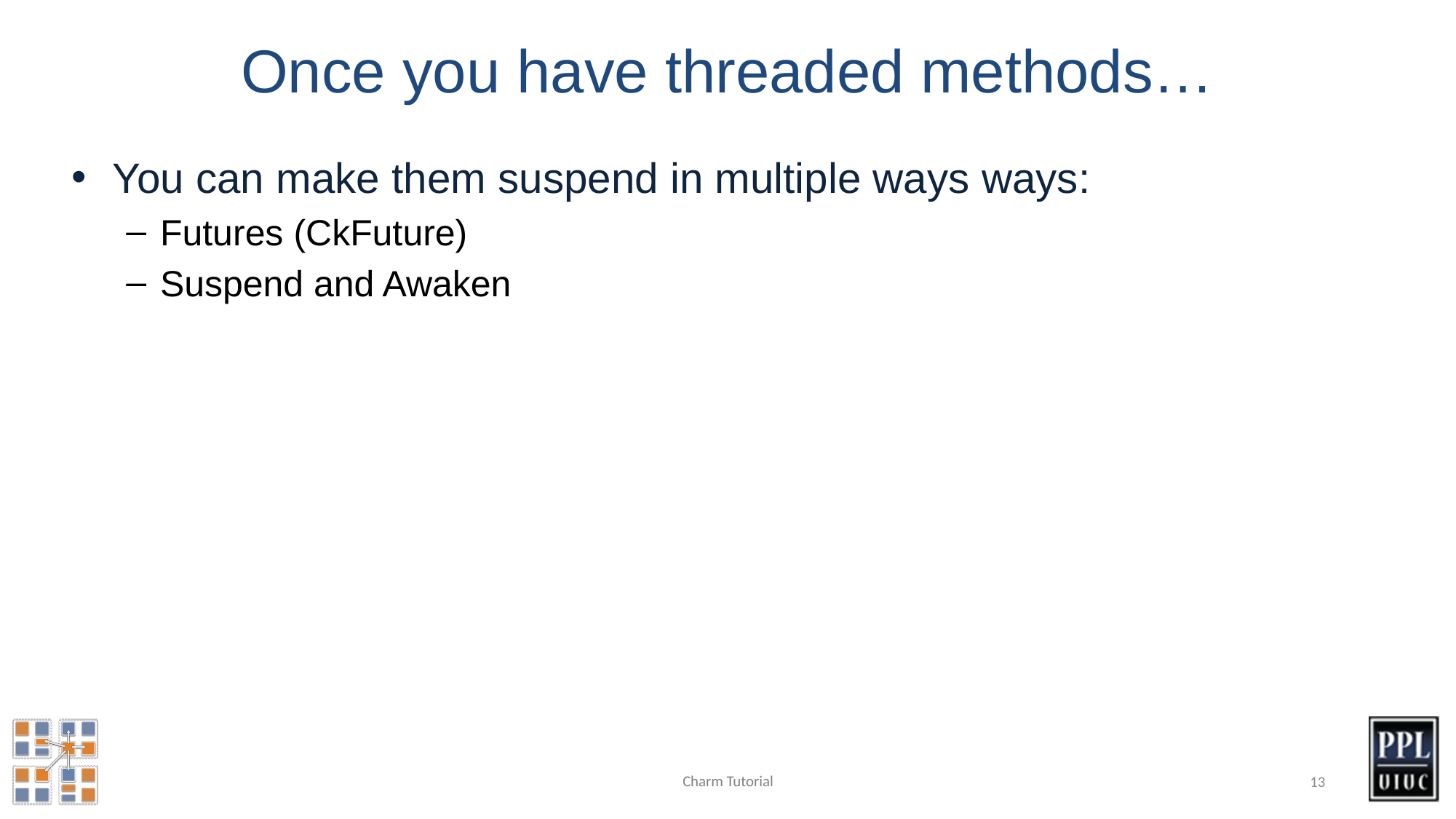

# Once you have threaded methods…
You can make them suspend in multiple ways ways:
Futures (CkFuture)
Suspend and Awaken

Charm Tutorial
13